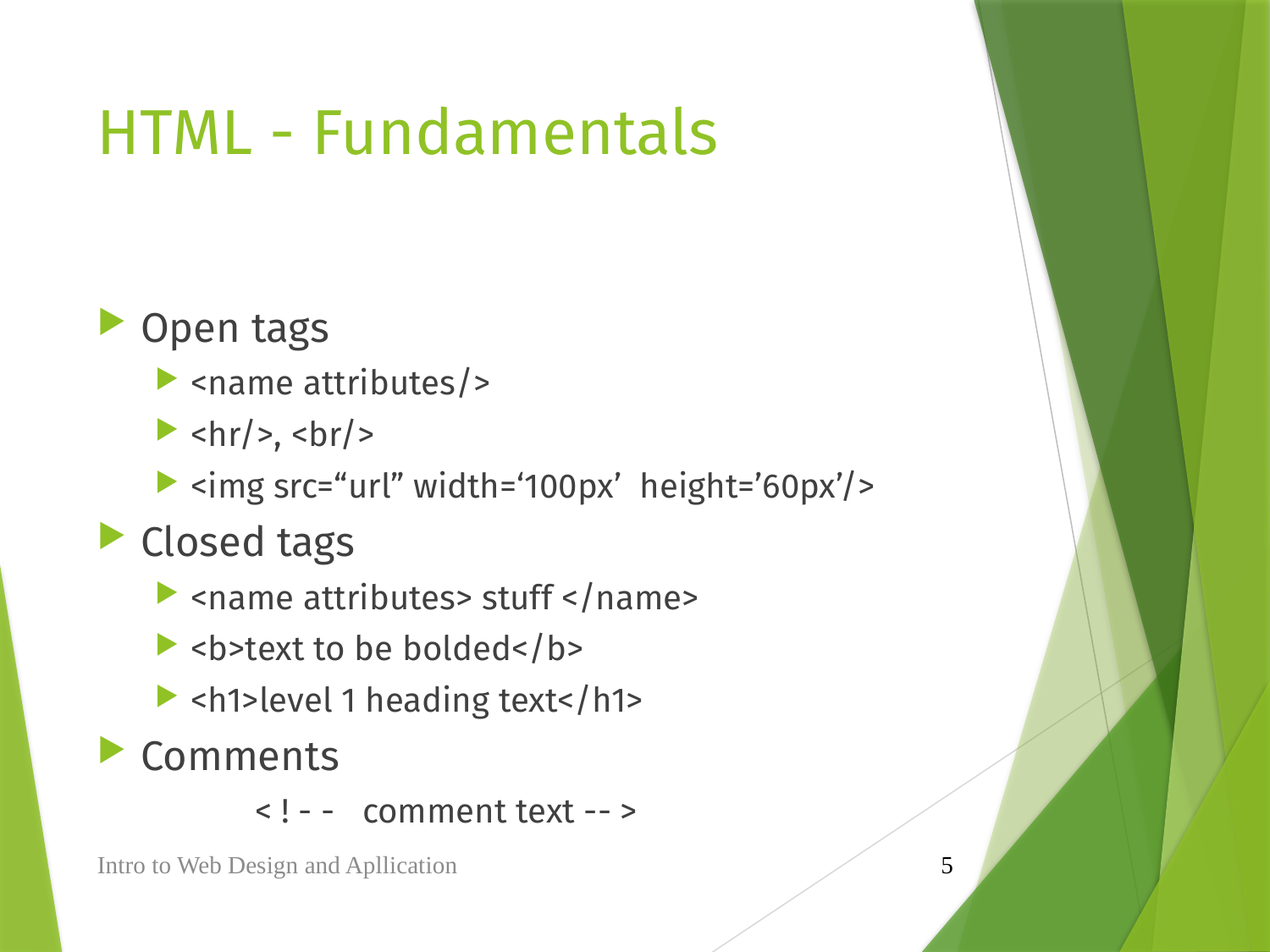

# HTML - Fundamentals
Open tags
<name attributes/>
<hr/>, <br/>
<img src=“url” width=‘100px’  height=’60px’/>
Closed tags
<name attributes> stuff </name>
<b>text to be bolded</b>
<h1>level 1 heading text</h1>
Comments
           < ! - -   comment text -- >
Intro to Web Design and Apllication
5